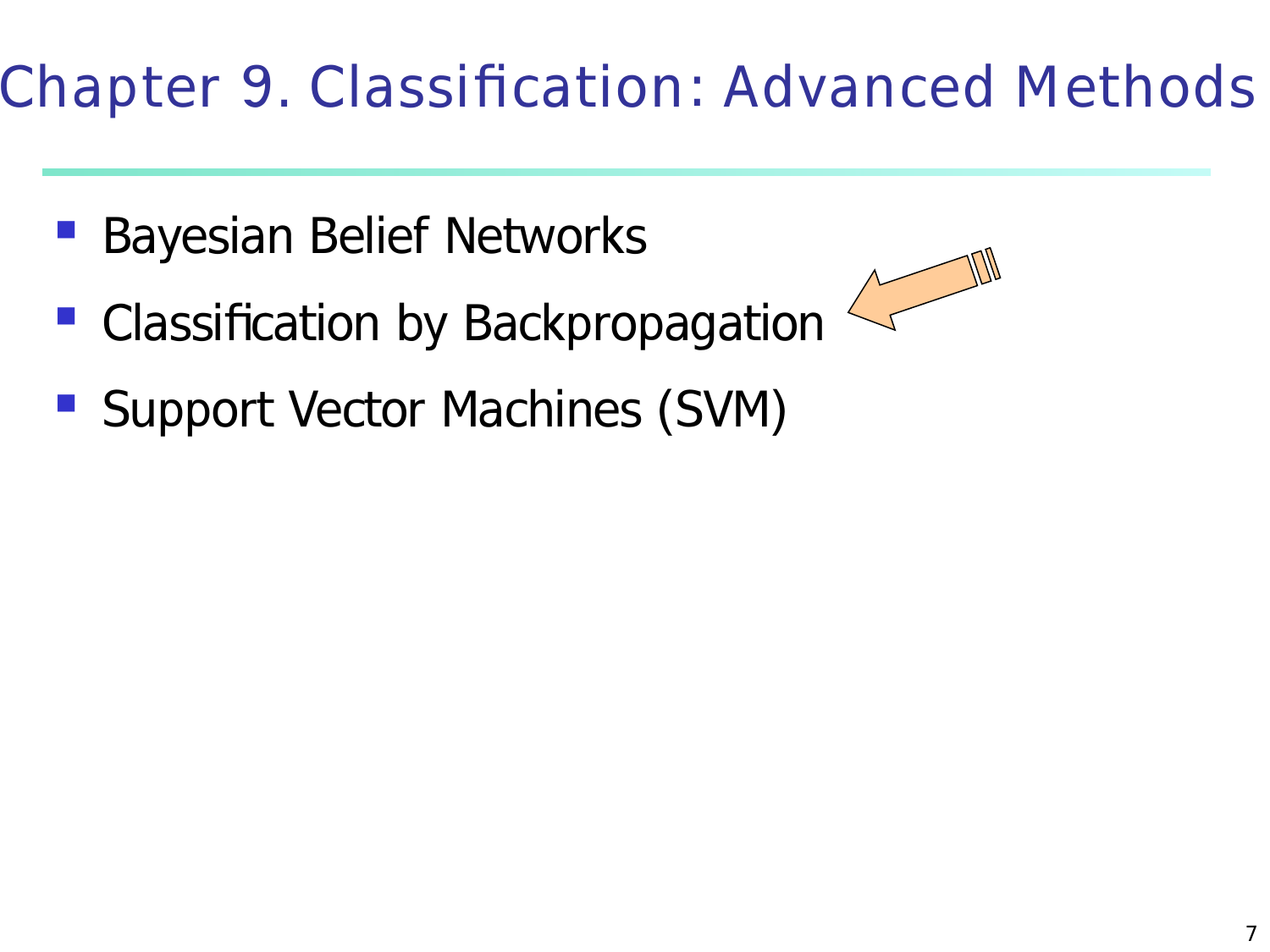

Chapter 9. Classification: Advanced Methods
Bayesian Belief Networks
Classification by Backpropagation
Support Vector Machines (SVM)

7